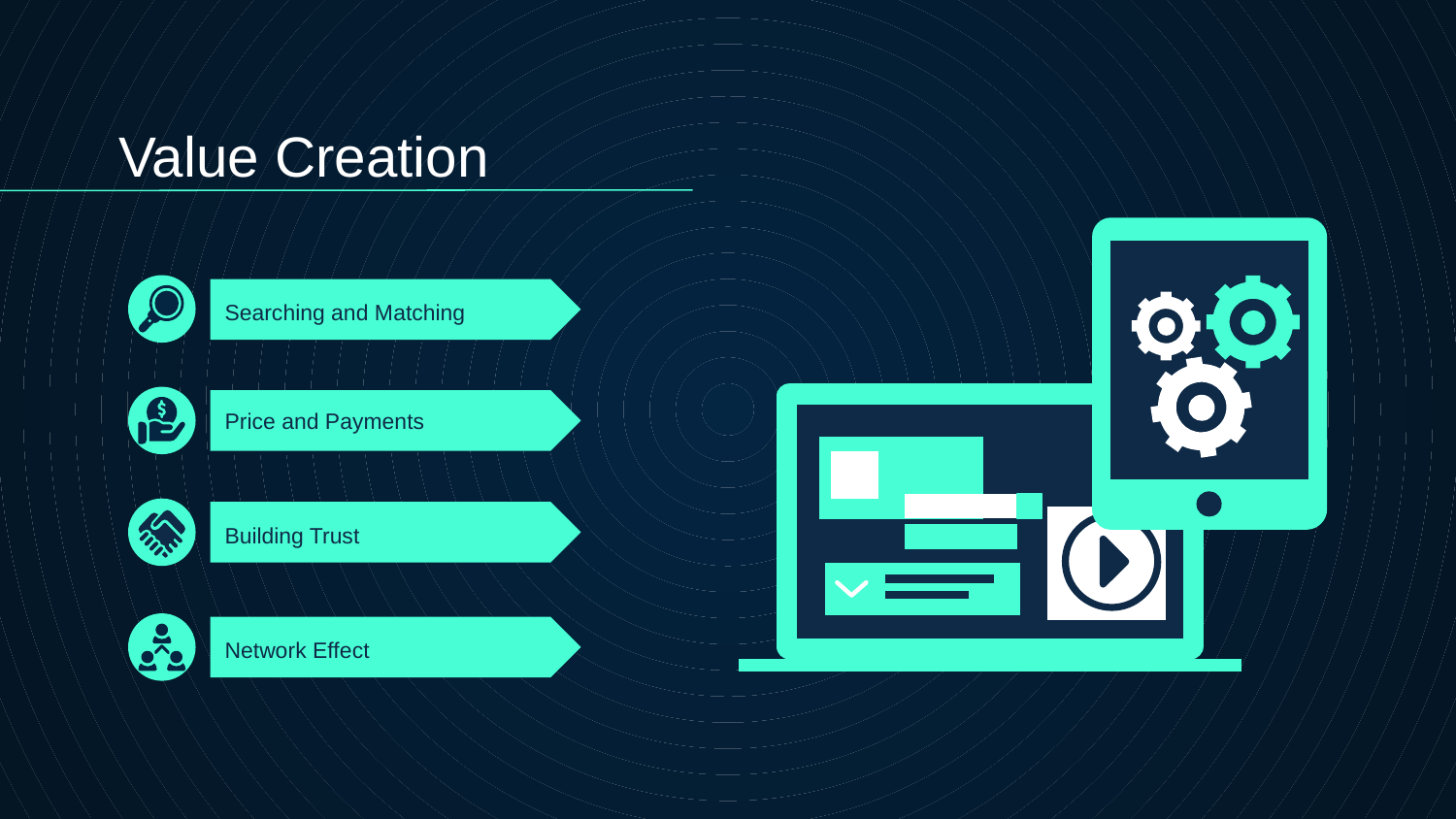

Value Creation

# Searching and Matching

Price and Payments

Building Trust

Network Effect